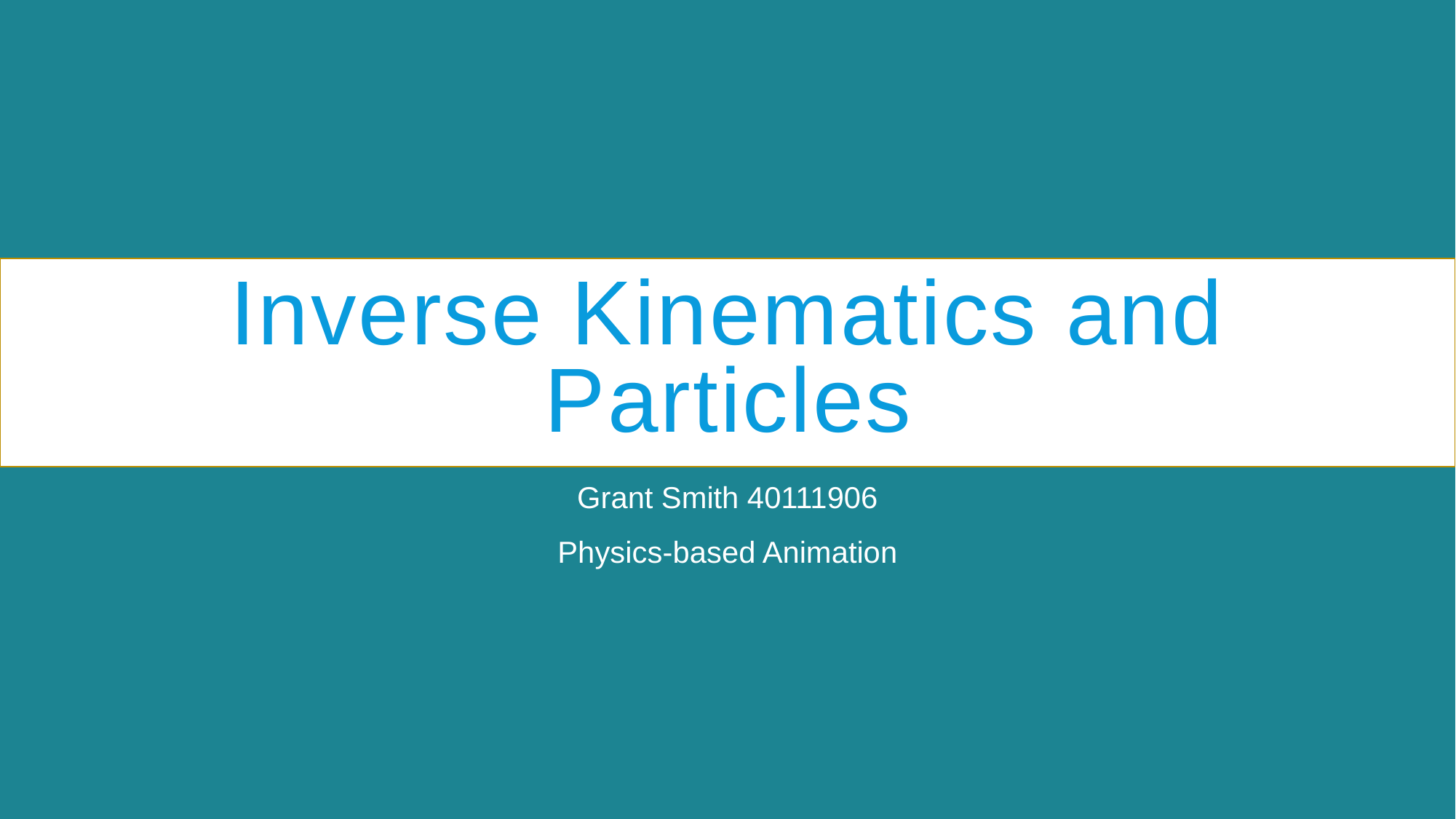

# Inverse Kinematics and Particles
Grant Smith 40111906
Physics-based Animation